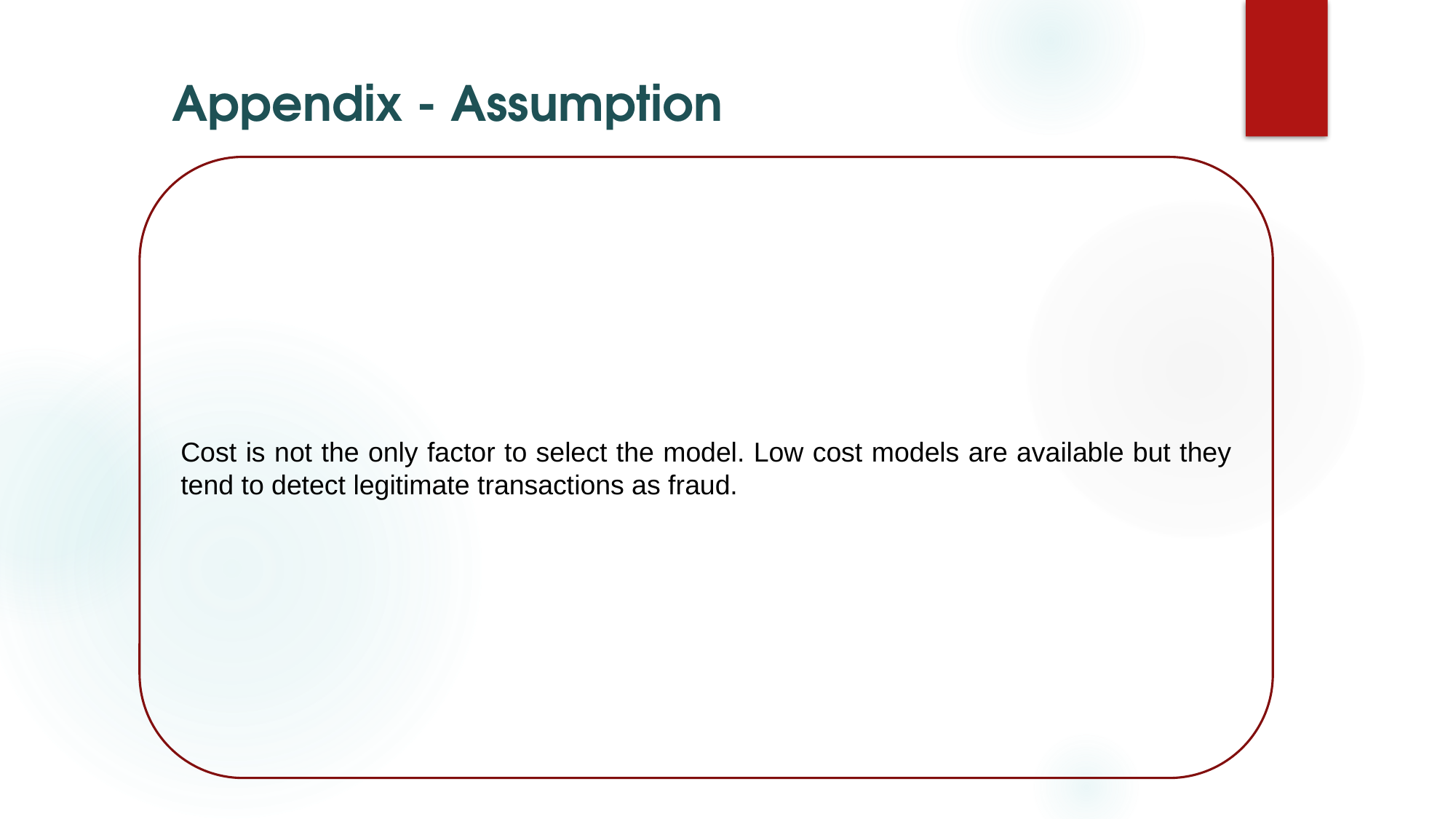

# Appendix - Assumption
Cost is not the only factor to select the model. Low cost models are available but they tend to detect legitimate transactions as fraud.